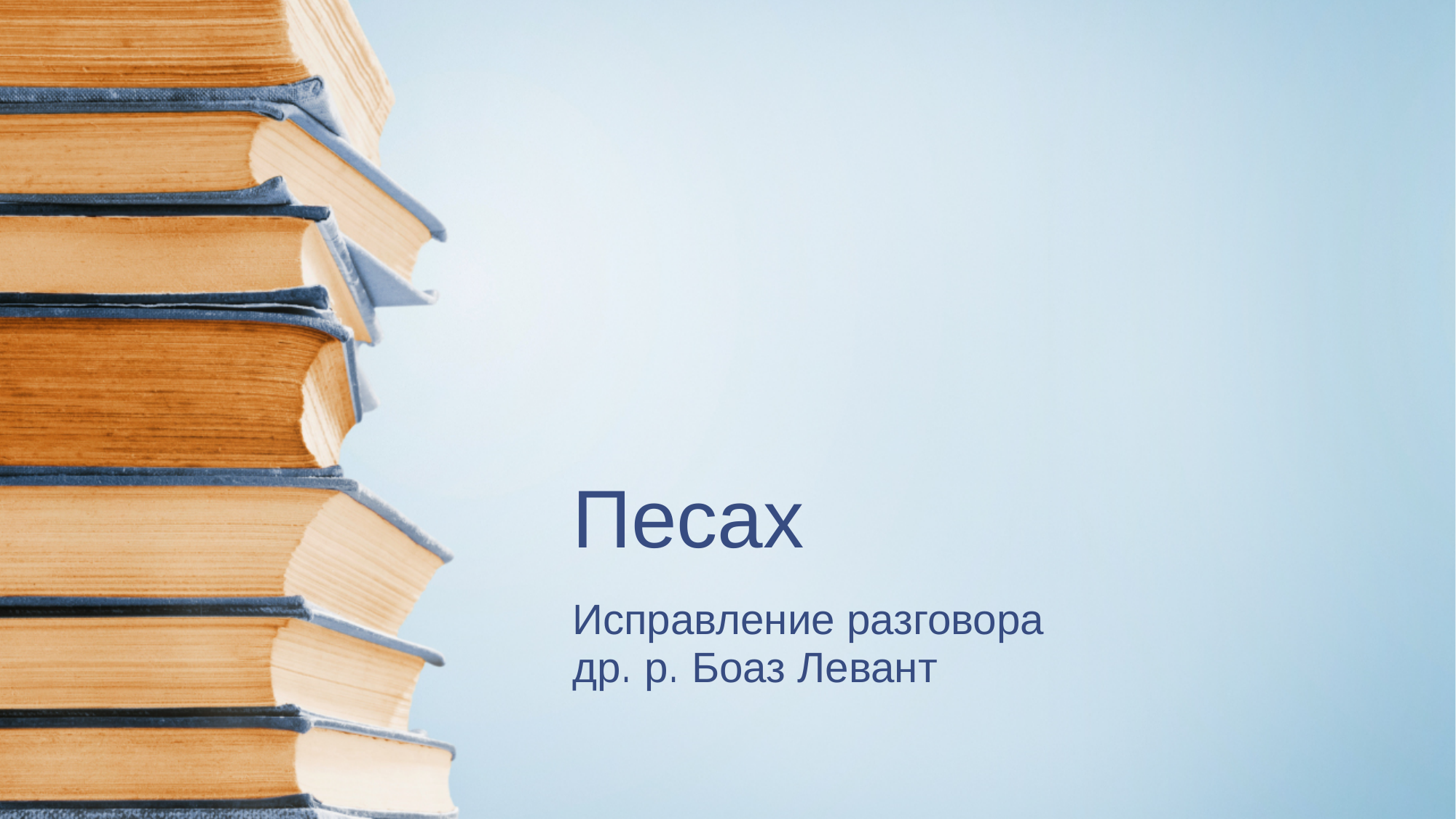

# Песах
Исправление разговора
др. р. Боаз Левант